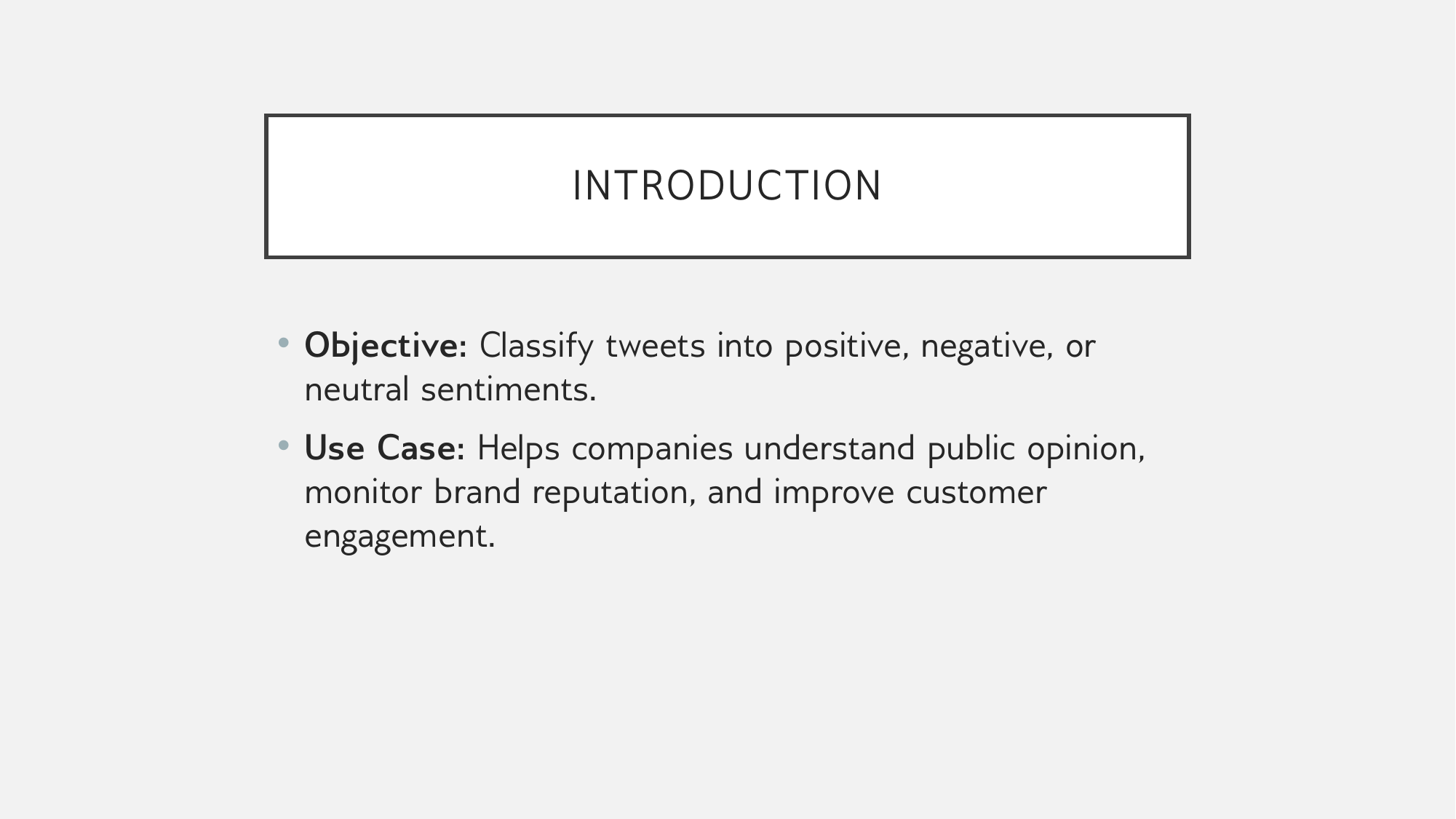

# Introduction
Objective: Classify tweets into positive, negative, or neutral sentiments.
Use Case: Helps companies understand public opinion, monitor brand reputation, and improve customer engagement.